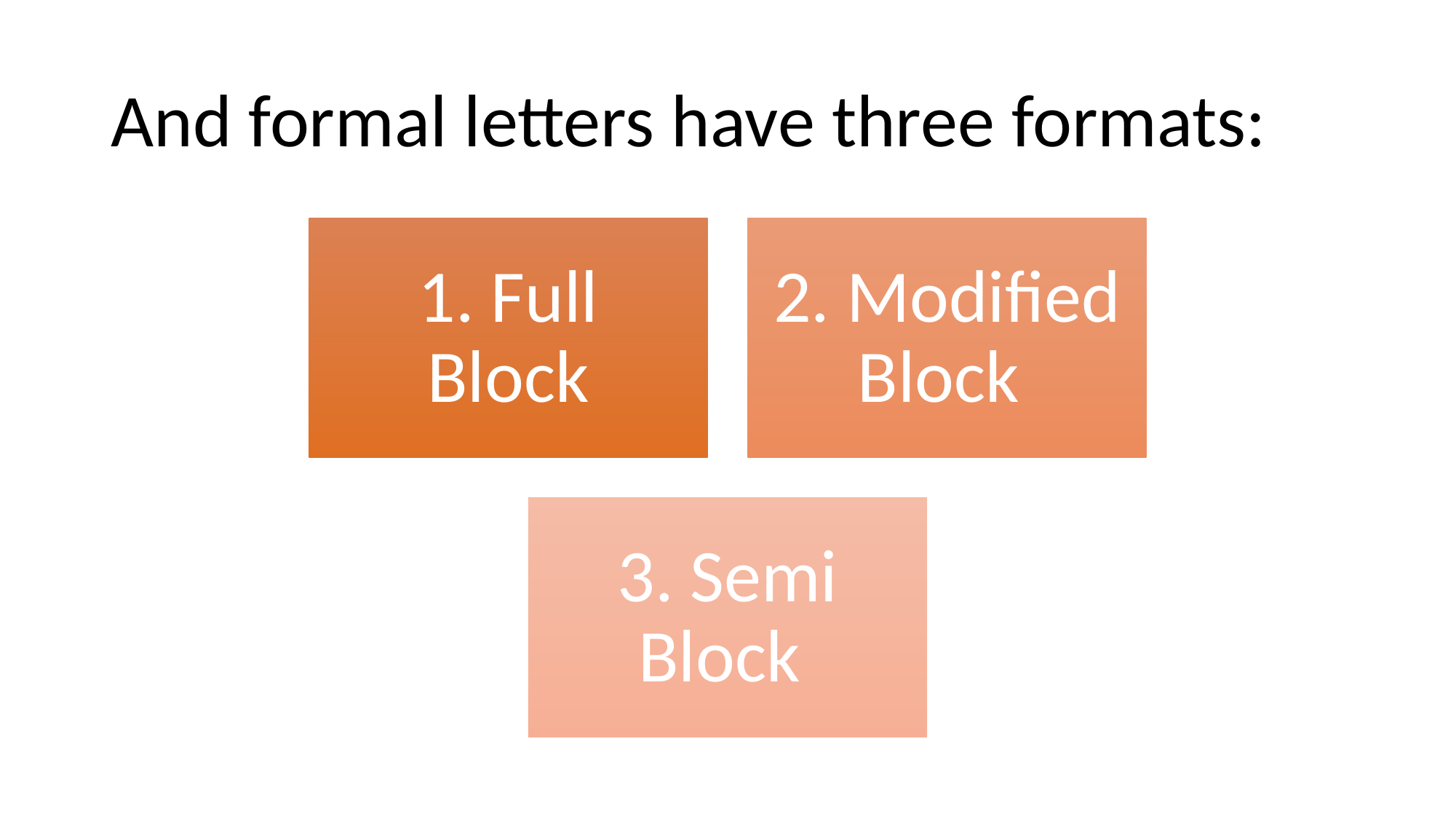

# And formal letters have three formats:
1. Full Block
2. Modified Block
3. Semi Block